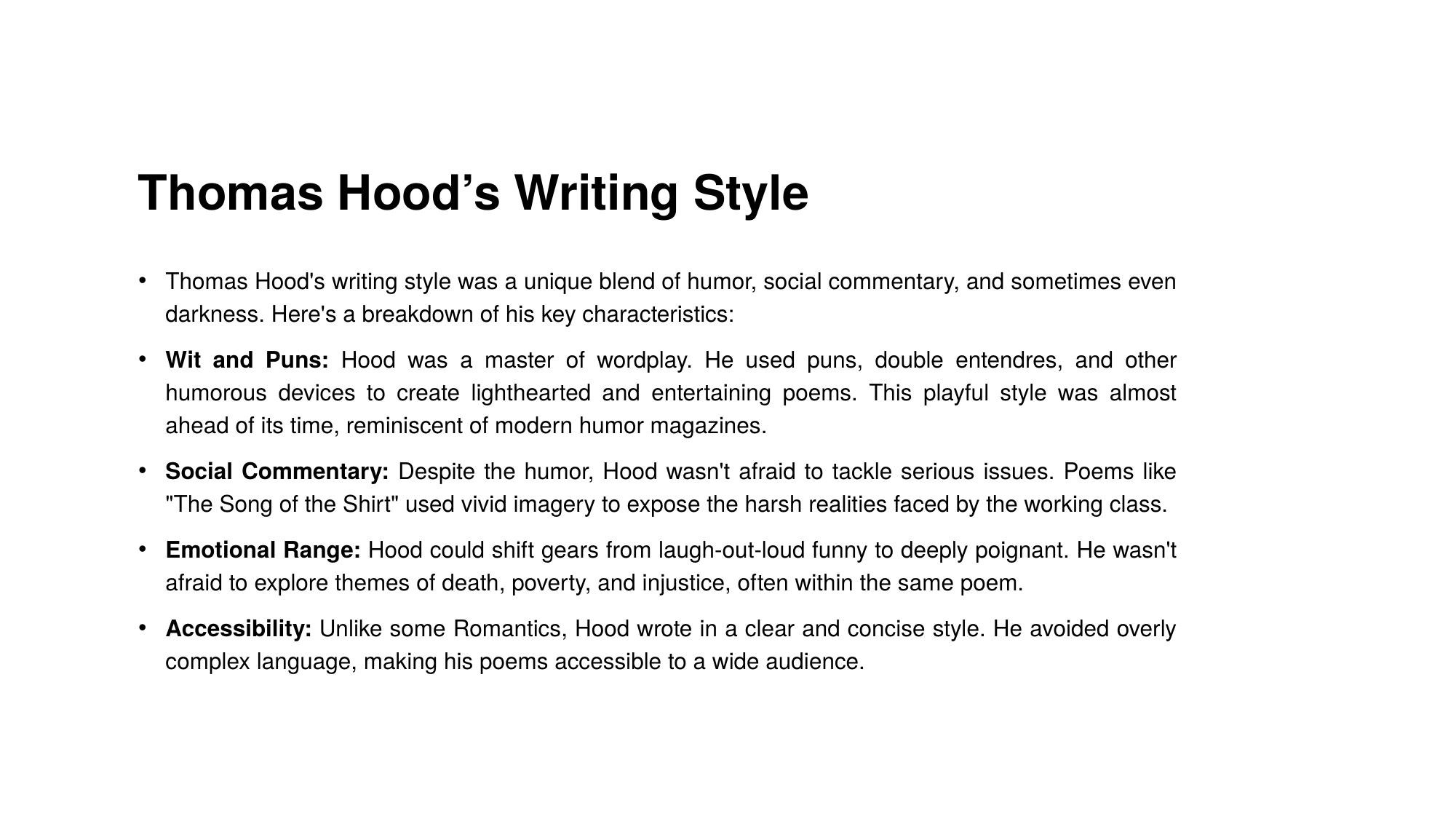

# Thomas Hood’s Writing Style
Thomas Hood's writing style was a unique blend of humor, social commentary, and sometimes even darkness. Here's a breakdown of his key characteristics:
Wit and Puns: Hood was a master of wordplay. He used puns, double entendres, and other humorous devices to create lighthearted and entertaining poems. This playful style was almost ahead of its time, reminiscent of modern humor magazines.
Social Commentary: Despite the humor, Hood wasn't afraid to tackle serious issues. Poems like "The Song of the Shirt" used vivid imagery to expose the harsh realities faced by the working class.
Emotional Range: Hood could shift gears from laugh-out-loud funny to deeply poignant. He wasn't afraid to explore themes of death, poverty, and injustice, often within the same poem.
Accessibility: Unlike some Romantics, Hood wrote in a clear and concise style. He avoided overly complex language, making his poems accessible to a wide audience.